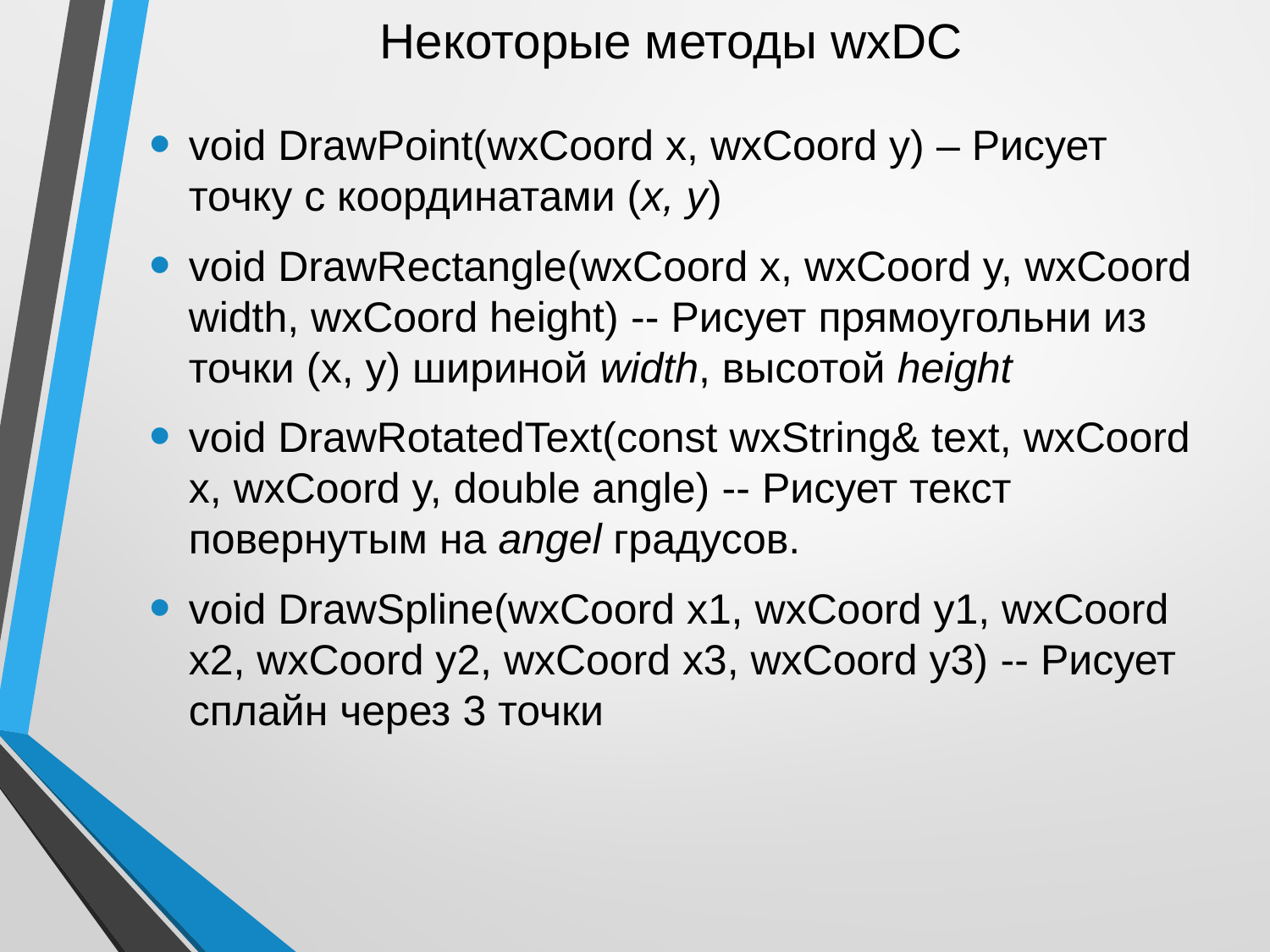

Некоторые методы wxDC
void DrawPoint(wxCoord x, wxCoord y) – Рисует точку с координатами (x, y)
void DrawRectangle(wxCoord x, wxCoord y, wxCoord width, wxCoord height) -- Рисует прямоугольни из точки (x, y) шириной width, высотой height
void DrawRotatedText(const wxString& text, wxCoord x, wxCoord y, double angle) -- Рисует текст повернутым на angel градусов.
void DrawSpline(wxCoord x1, wxCoord y1, wxCoord x2, wxCoord y2, wxCoord x3, wxCoord y3) -- Рисует сплайн через 3 точки